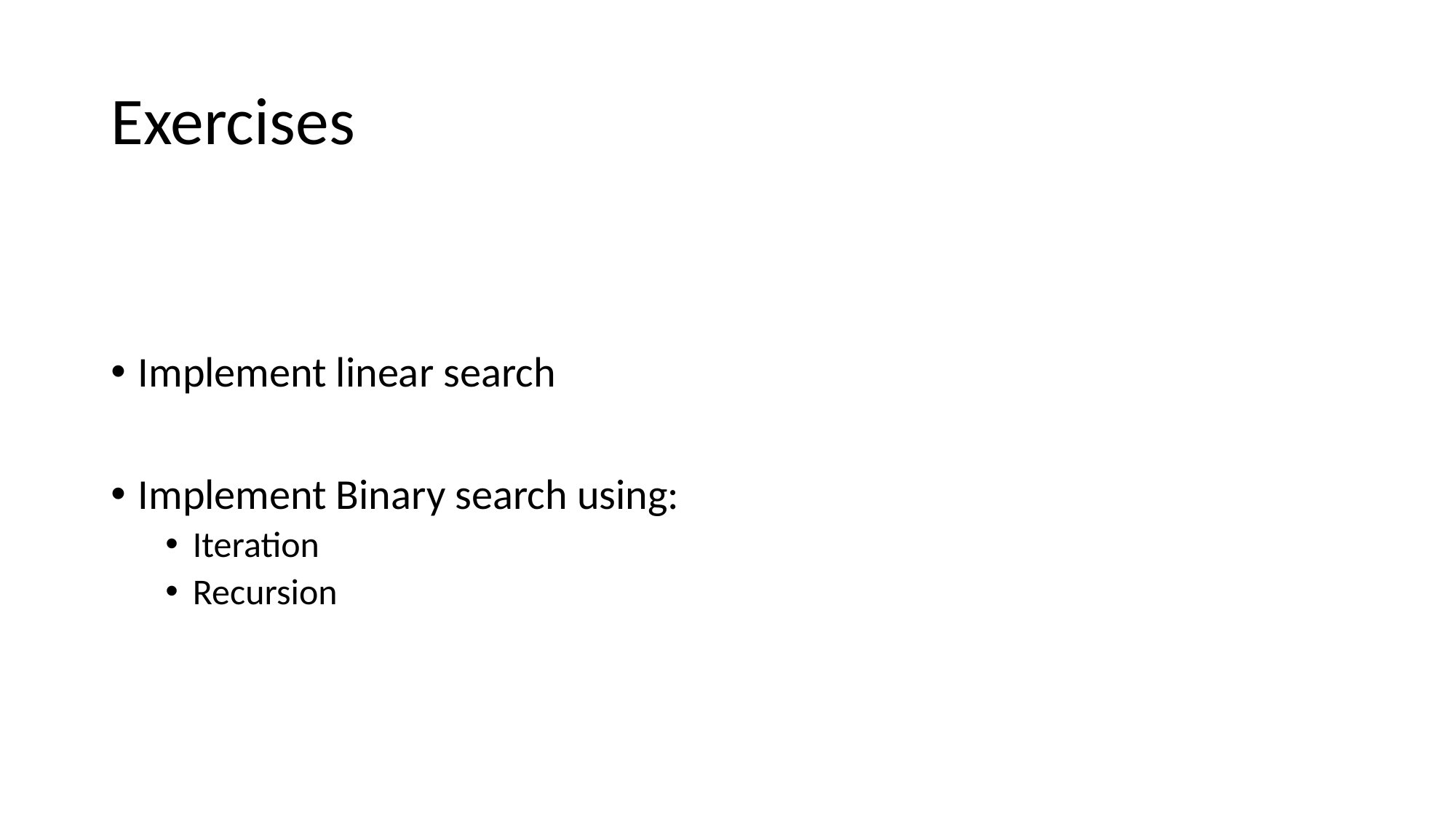

# Exercises

Implement linear search

Implement Binary search using:
Iteration
Recursion